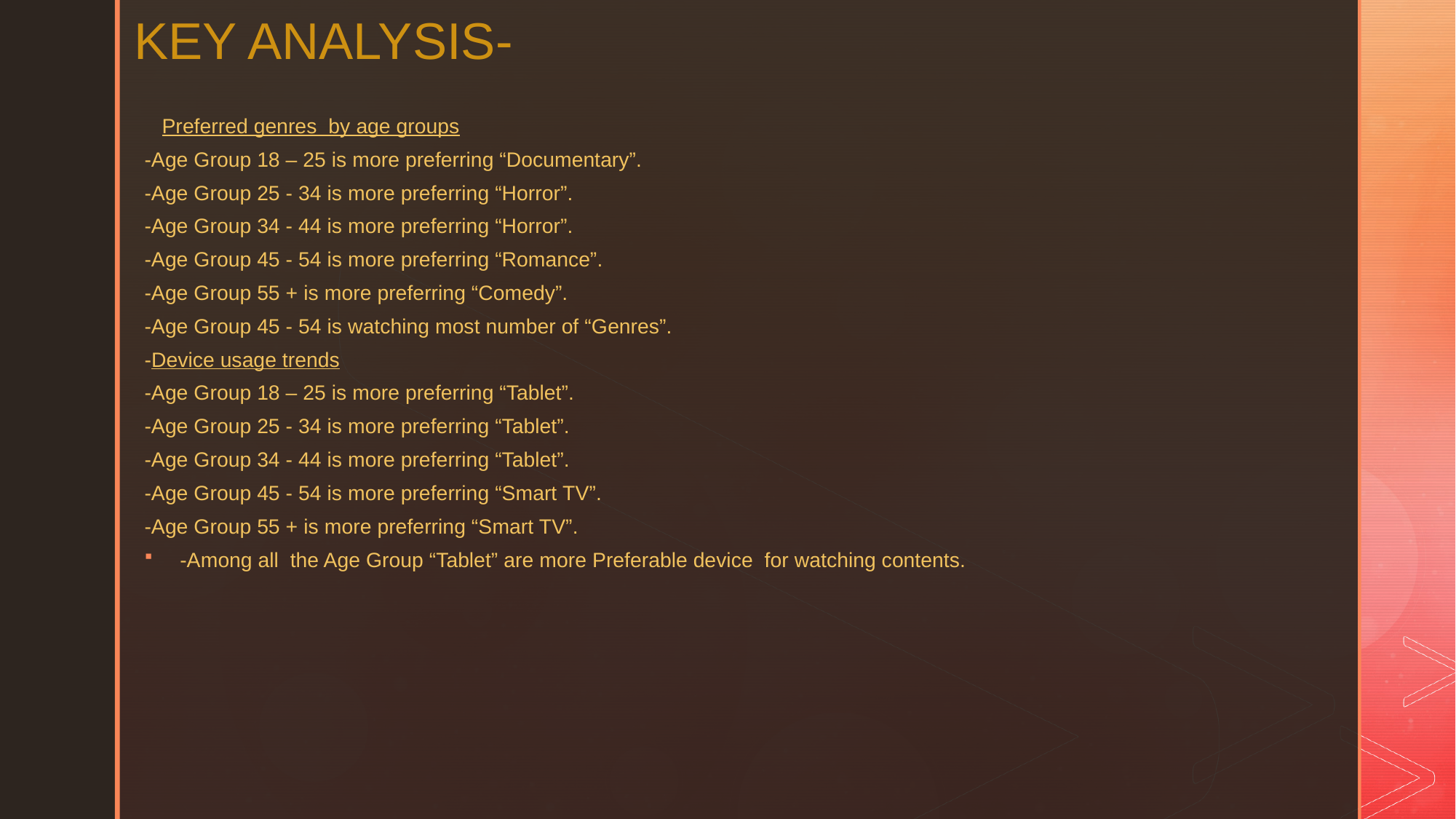

KEY ANALYSIS-
   Preferred genres  by age groups
-Age Group 18 – 25 is more preferring “Documentary”.
-Age Group 25 - 34 is more preferring “Horror”.
-Age Group 34 - 44 is more preferring “Horror”.
-Age Group 45 - 54 is more preferring “Romance”.
-Age Group 55 + is more preferring “Comedy”.
-Age Group 45 - 54 is watching most number of “Genres”.
-Device usage trends
-Age Group 18 – 25 is more preferring “Tablet”.
-Age Group 25 - 34 is more preferring “Tablet”.
-Age Group 34 - 44 is more preferring “Tablet”.
-Age Group 45 - 54 is more preferring “Smart TV”.
-Age Group 55 + is more preferring “Smart TV”.
-Among all  the Age Group “Tablet” are more Preferable device  for watching contents.